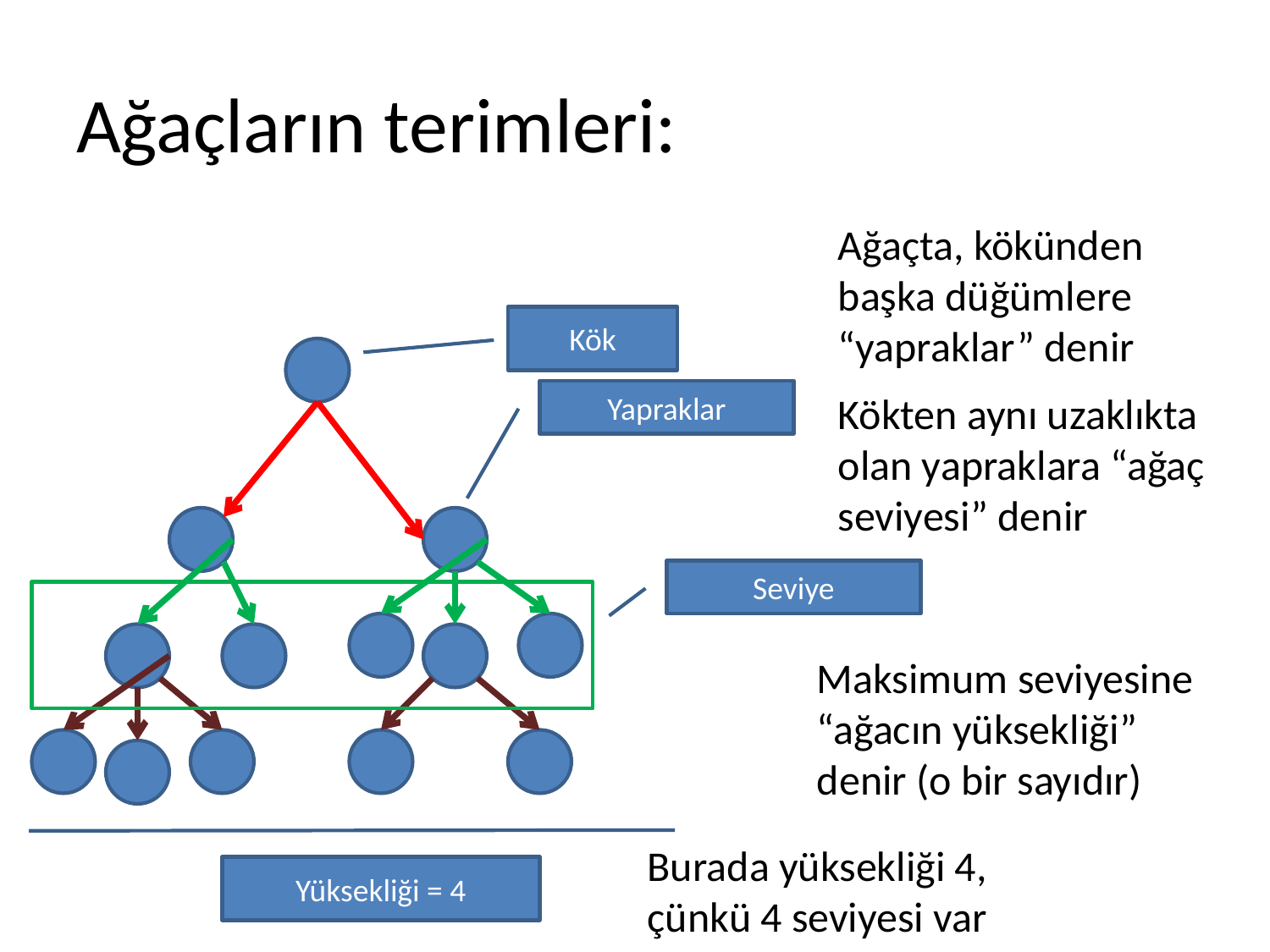

# Ağaçların terimleri:
Ağaçta, kökünden başka düğümlere “yapraklar” denir
Kök

Yapraklar
Kökten aynı uzaklıkta olan yapraklara “ağaç seviyesi” denir

Seviye

Maksimum seviyesine “ağacın yüksekliği” denir (o bir sayıdır)

Burada yüksekliği 4,
çünkü 4 seviyesi var
Yüksekliği = 4